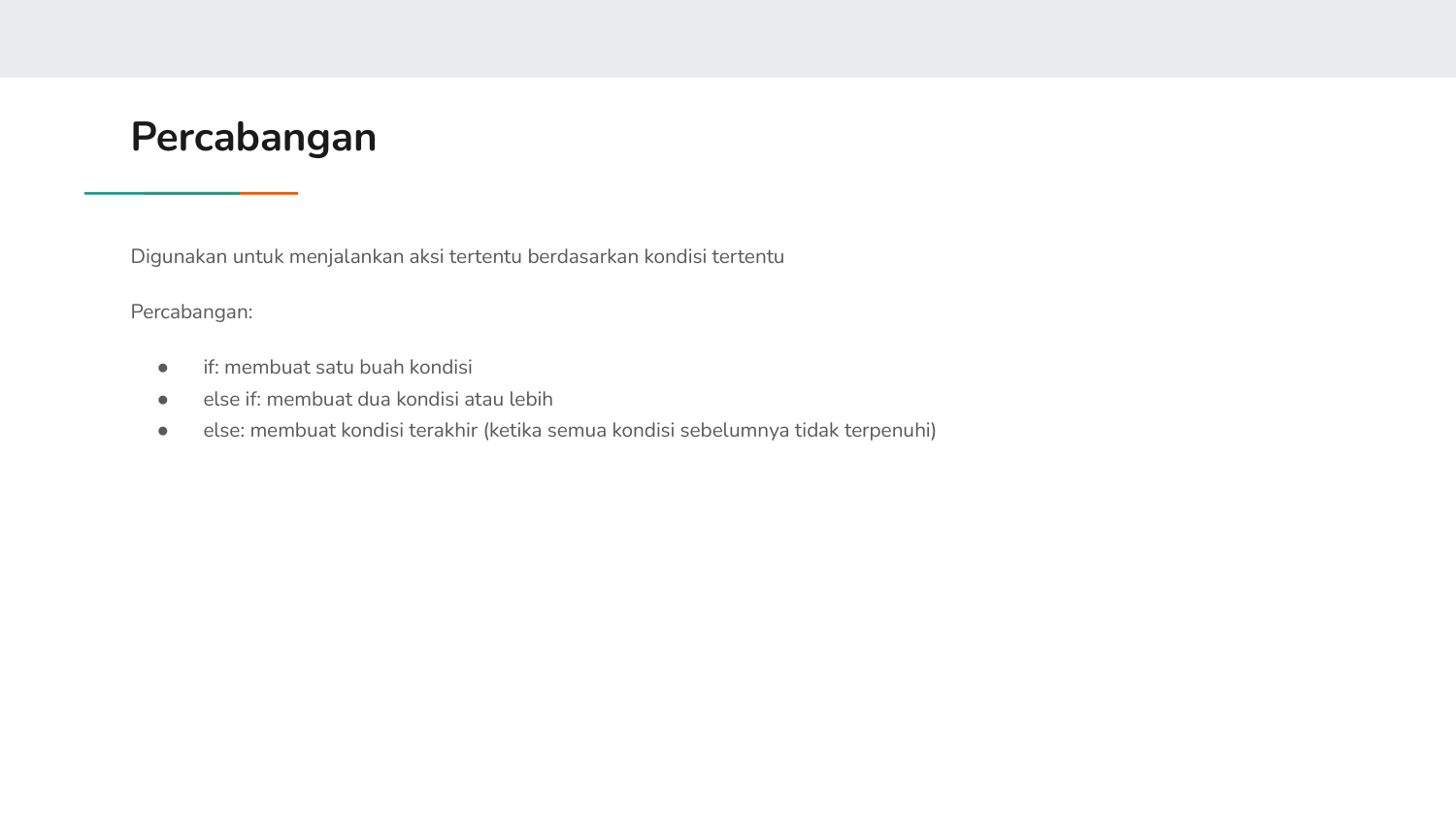

# Percabangan
Digunakan untuk menjalankan aksi tertentu berdasarkan kondisi tertentu
Percabangan:
if: membuat satu buah kondisi
else if: membuat dua kondisi atau lebih
else: membuat kondisi terakhir (ketika semua kondisi sebelumnya tidak terpenuhi)